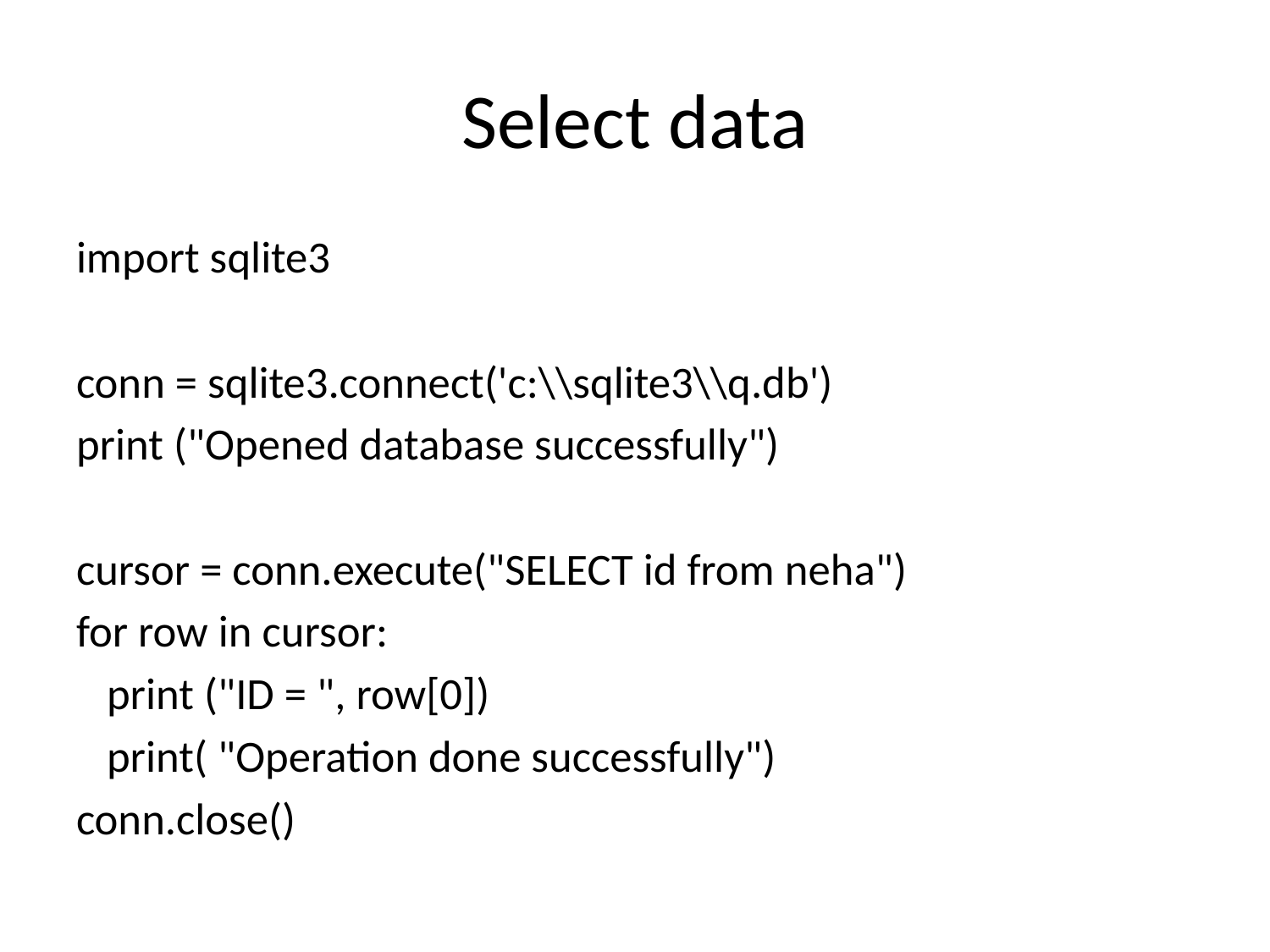

# Select data
import sqlite3

conn = sqlite3.connect('c:\\sqlite3\\q.db')
print ("Opened database successfully")

cursor = conn.execute("SELECT id from neha")
for row in cursor:
   print ("ID = ", row[0])
   print( "Operation done successfully")
conn.close()